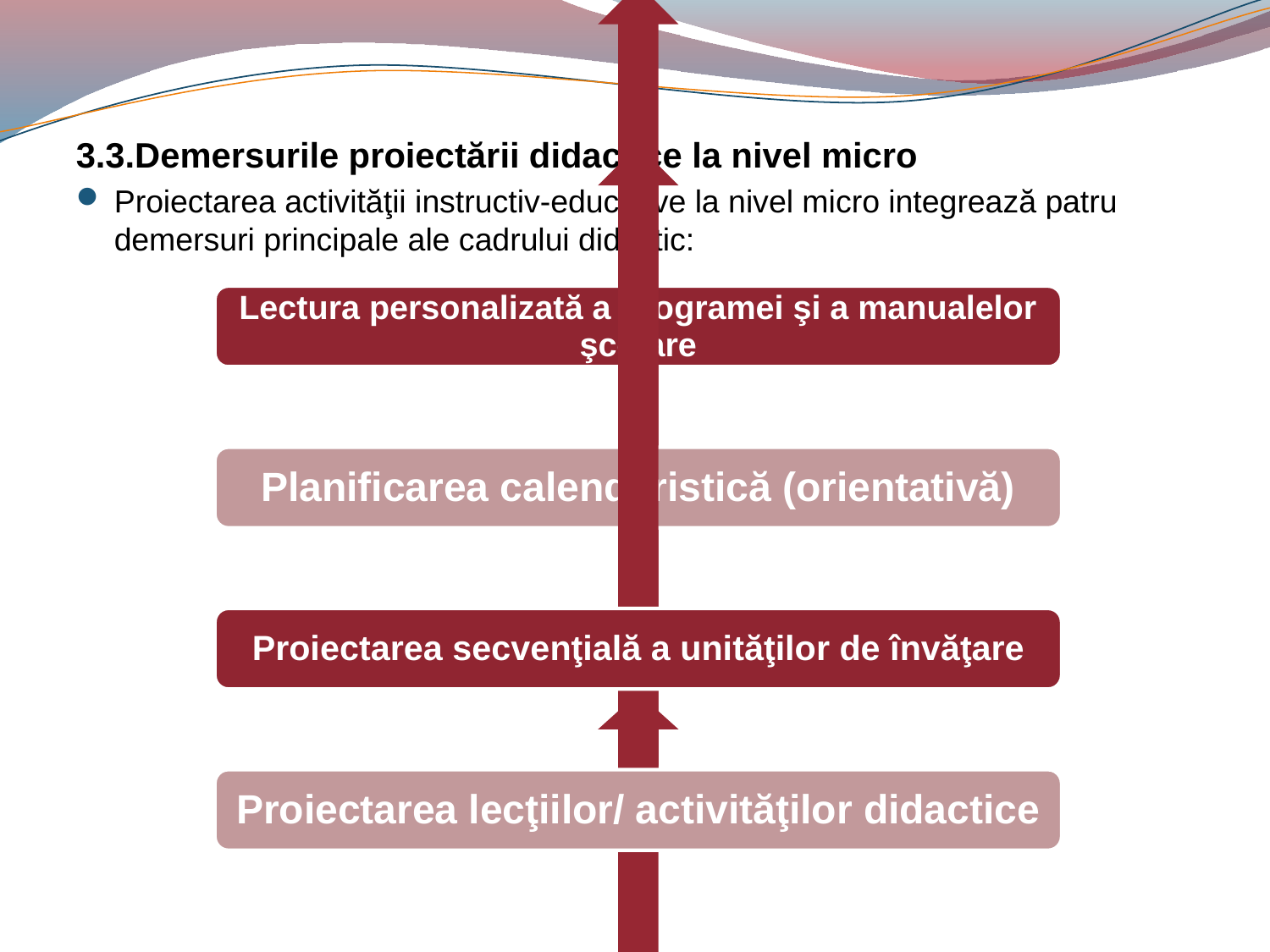

#
3.3.Demersurile proiectării didactice la nivel micro
Proiectarea activităţii instructiv-educative la nivel micro integrează patru demersuri principale ale cadrului didactic:

Lectura personalizată a programei şi a manualelor şcolare
Planificarea calendaristică (orientativă)
Proiectarea secvenţială a unităţilor de învăţare
Proiectarea lecţiilor/ activităţilor didactice